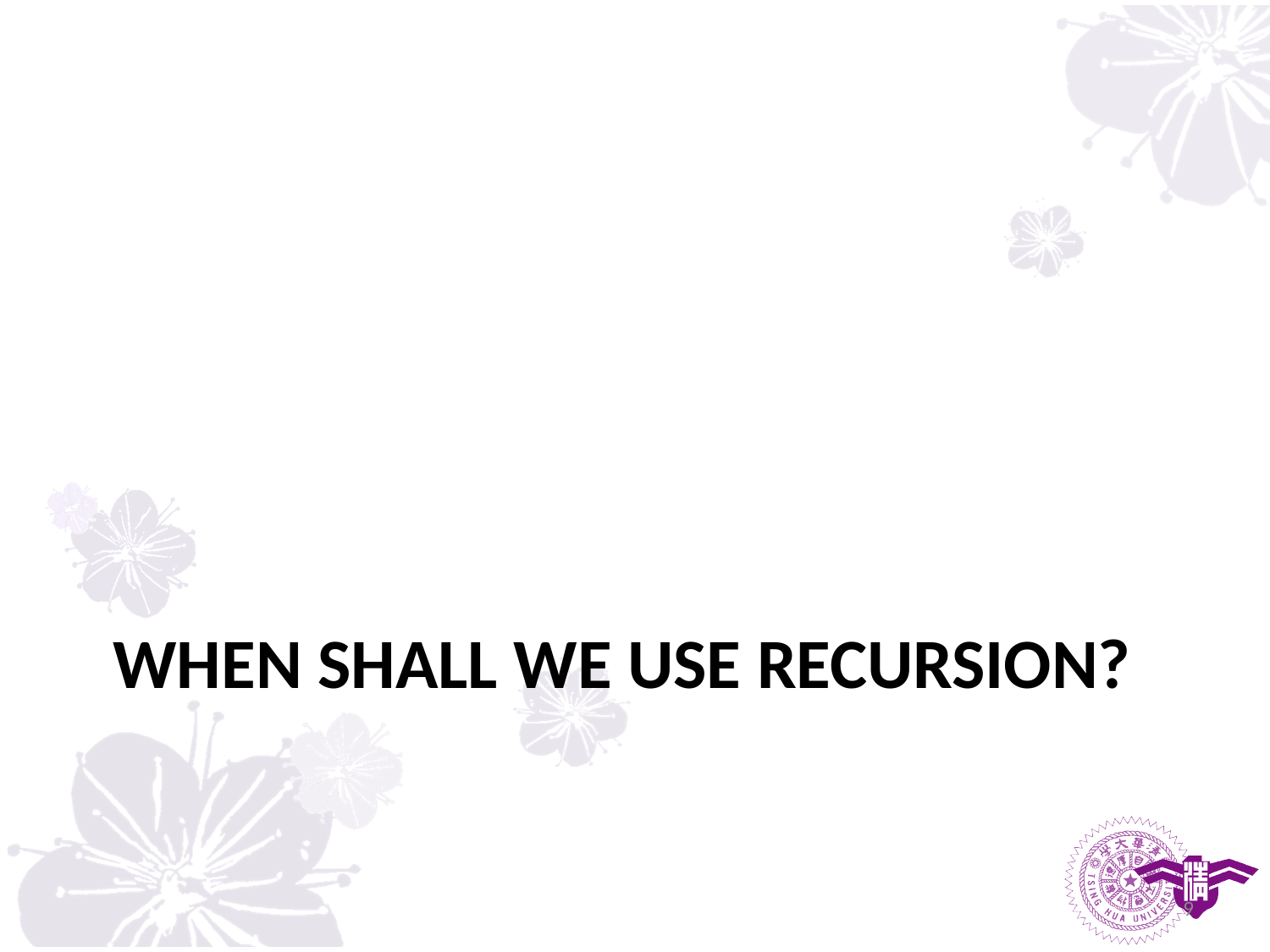

# When shall we use recursion?
9